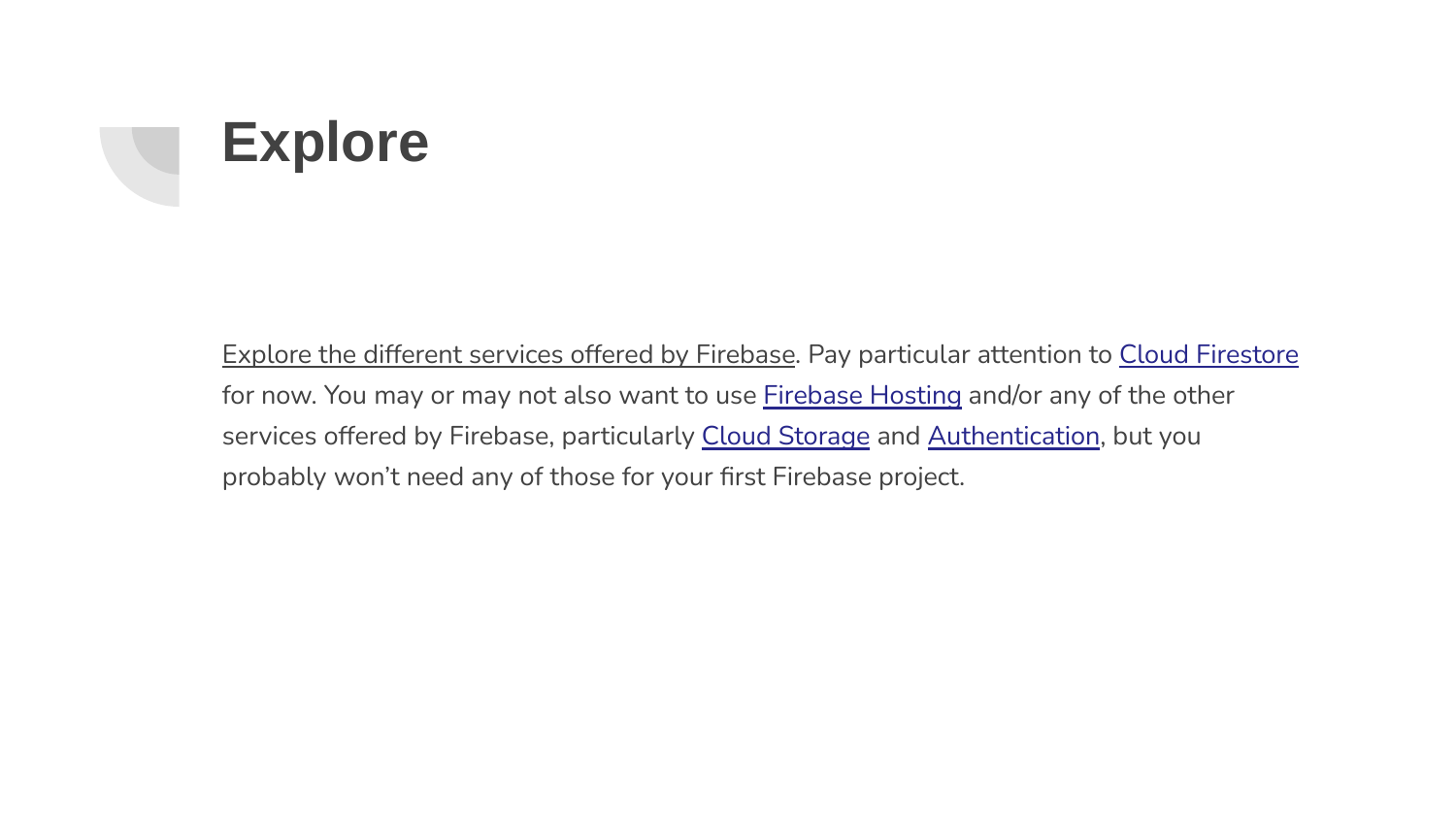

# Explore
Explore the different services offered by Firebase. Pay particular attention to Cloud Firestore for now. You may or may not also want to use Firebase Hosting and/or any of the other services offered by Firebase, particularly Cloud Storage and Authentication, but you probably won’t need any of those for your first Firebase project.